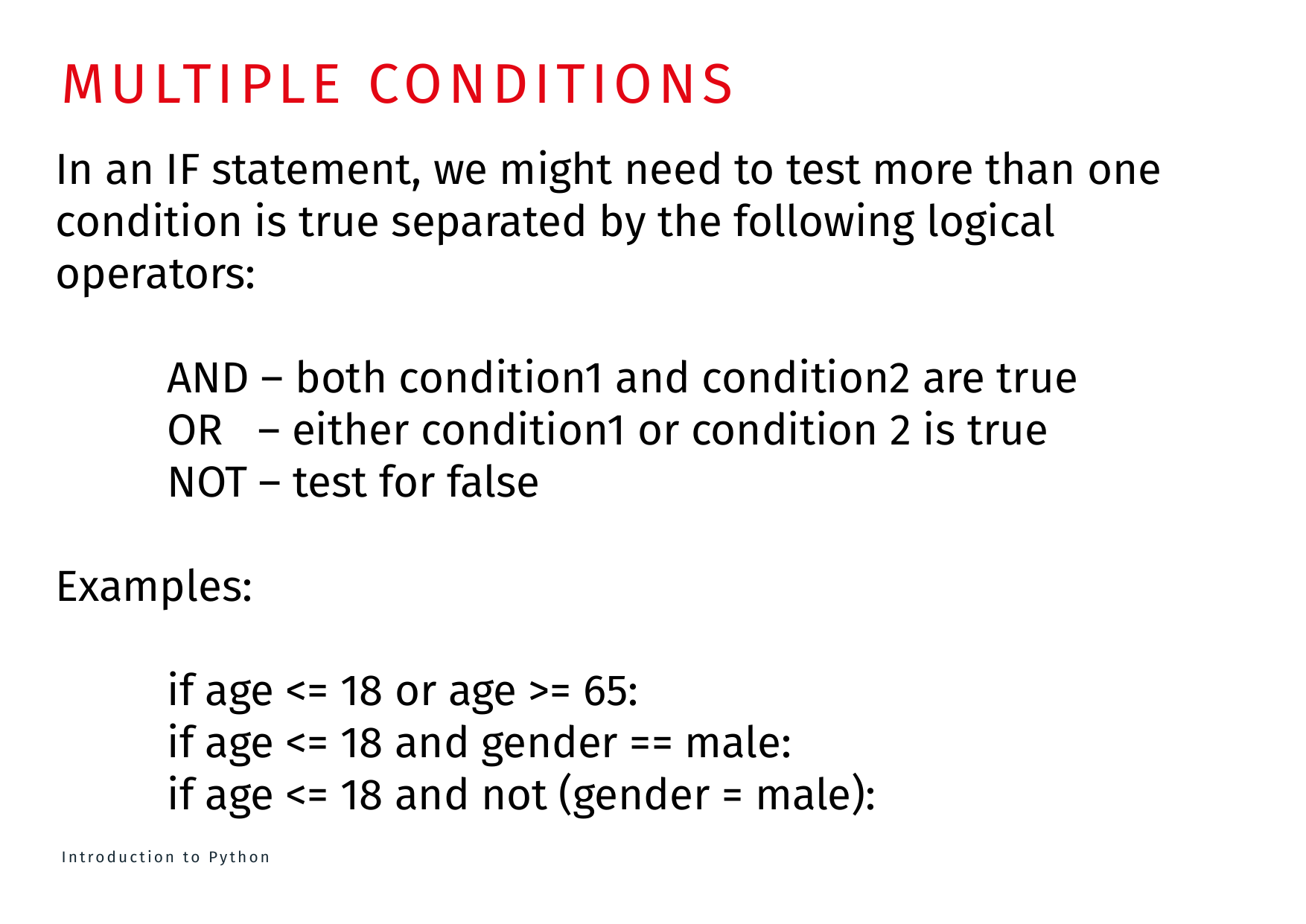

# Multiple conditions
In an IF statement, we might need to test more than one condition is true separated by the following logical operators:

	AND – both condition1 and condition2 are true
	OR   – either condition1 or condition 2 is true
	NOT – test for false

Examples:

	if age <= 18 or age >= 65:
	if age <= 18 and gender == male:
	if age <= 18 and not (gender = male):
Introduction to Python